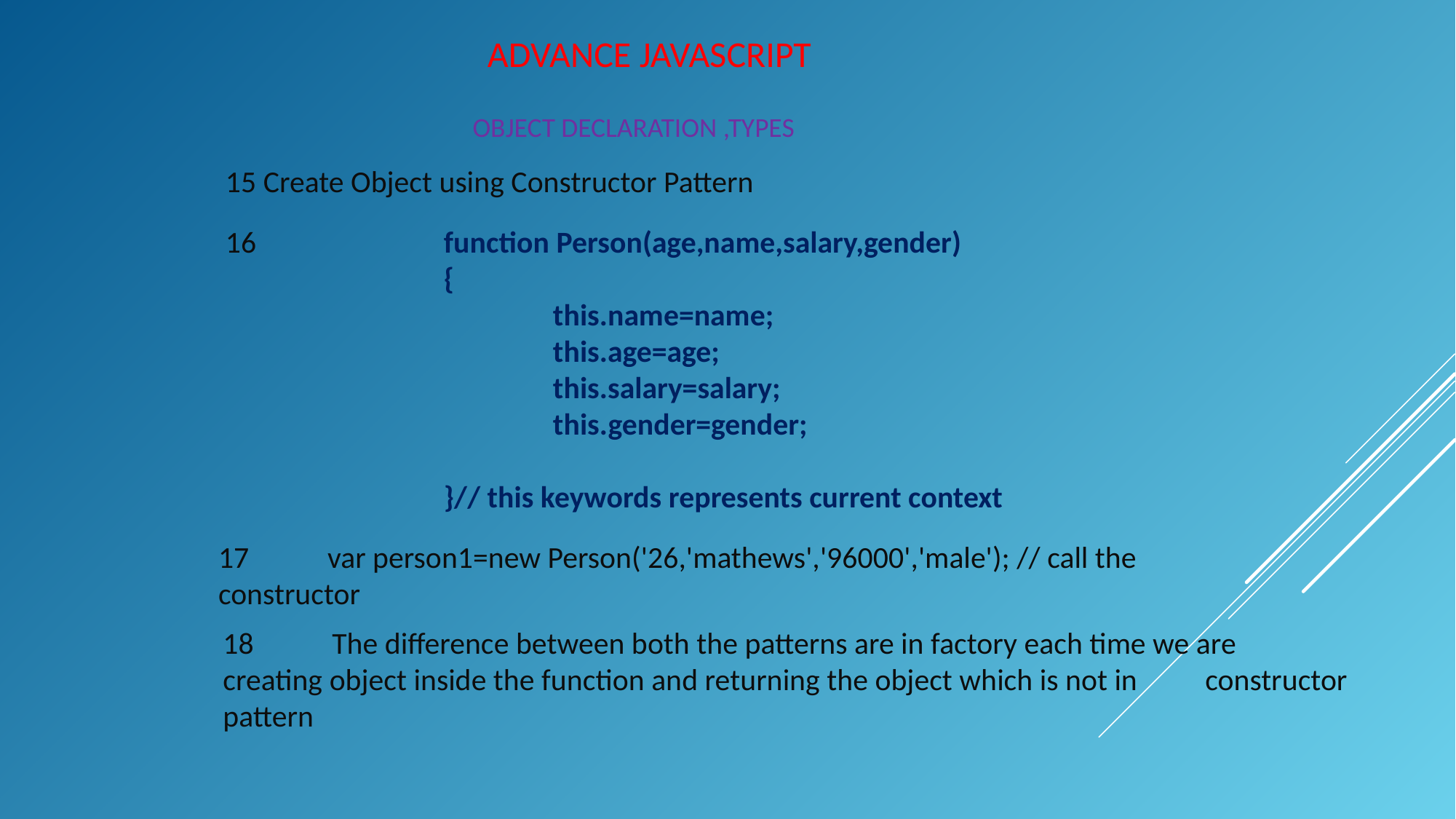

ADVANCE JAVASCRIPT
OBJECT DECLARATION ,TYPES
15 Create Object using Constructor Pattern
16		function Person(age,name,salary,gender)
		{
			this.name=name;
			this.age=age;
			this.salary=salary;
			this.gender=gender;

		}// this keywords represents current context
17 	var person1=new Person('26,'mathews','96000','male'); // call the 	constructor
18  	The difference between both the patterns are in factory each time we are 	creating object inside the function and returning the object which is not in 	constructor pattern